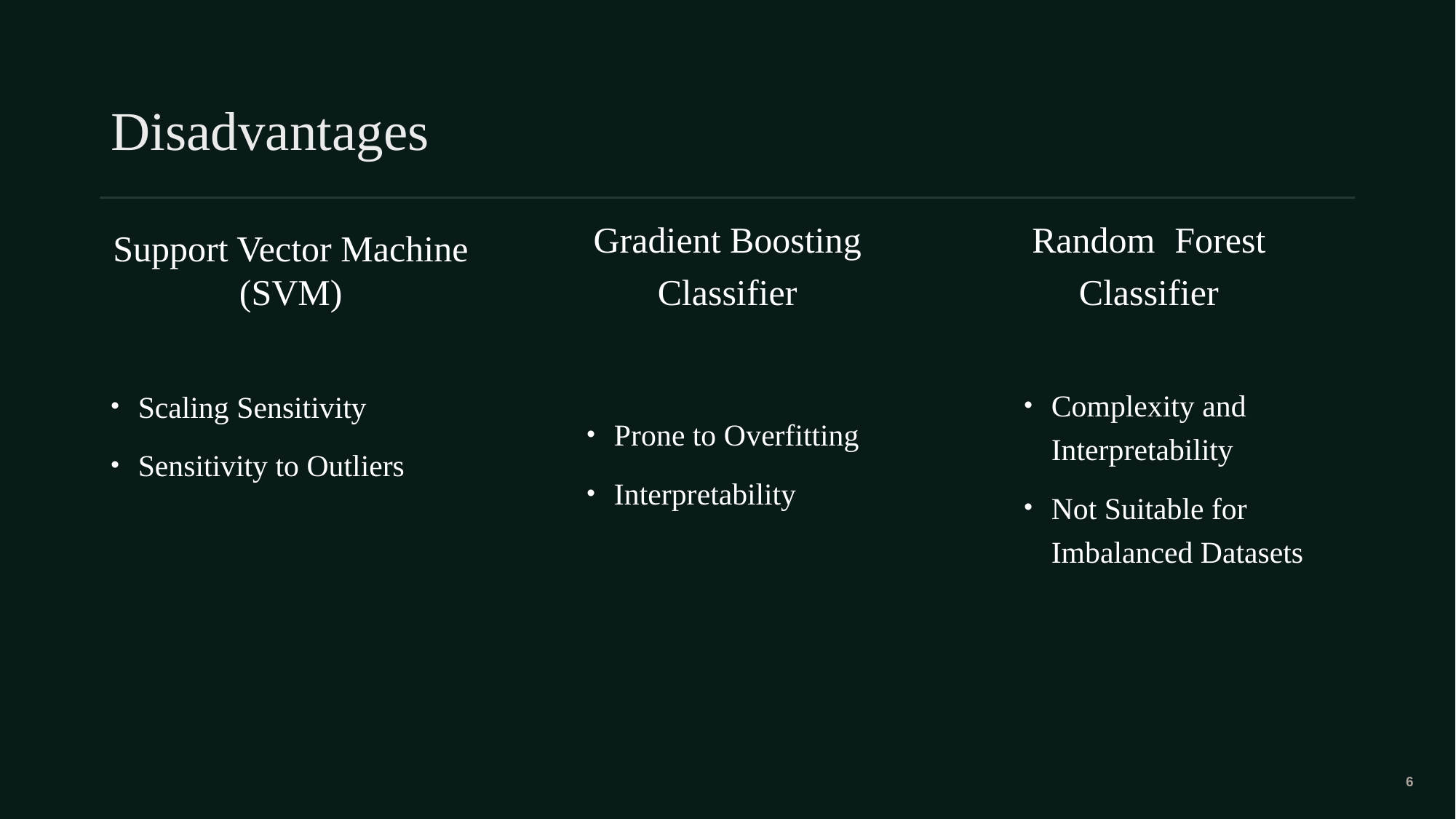

# Disadvantages
Support Vector Machine (SVM)
Gradient Boosting Classifier
Random Forest Classifier
Complexity and Interpretability
Not Suitable for Imbalanced Datasets
Scaling Sensitivity
Sensitivity to Outliers
Prone to Overfitting
Interpretability
6